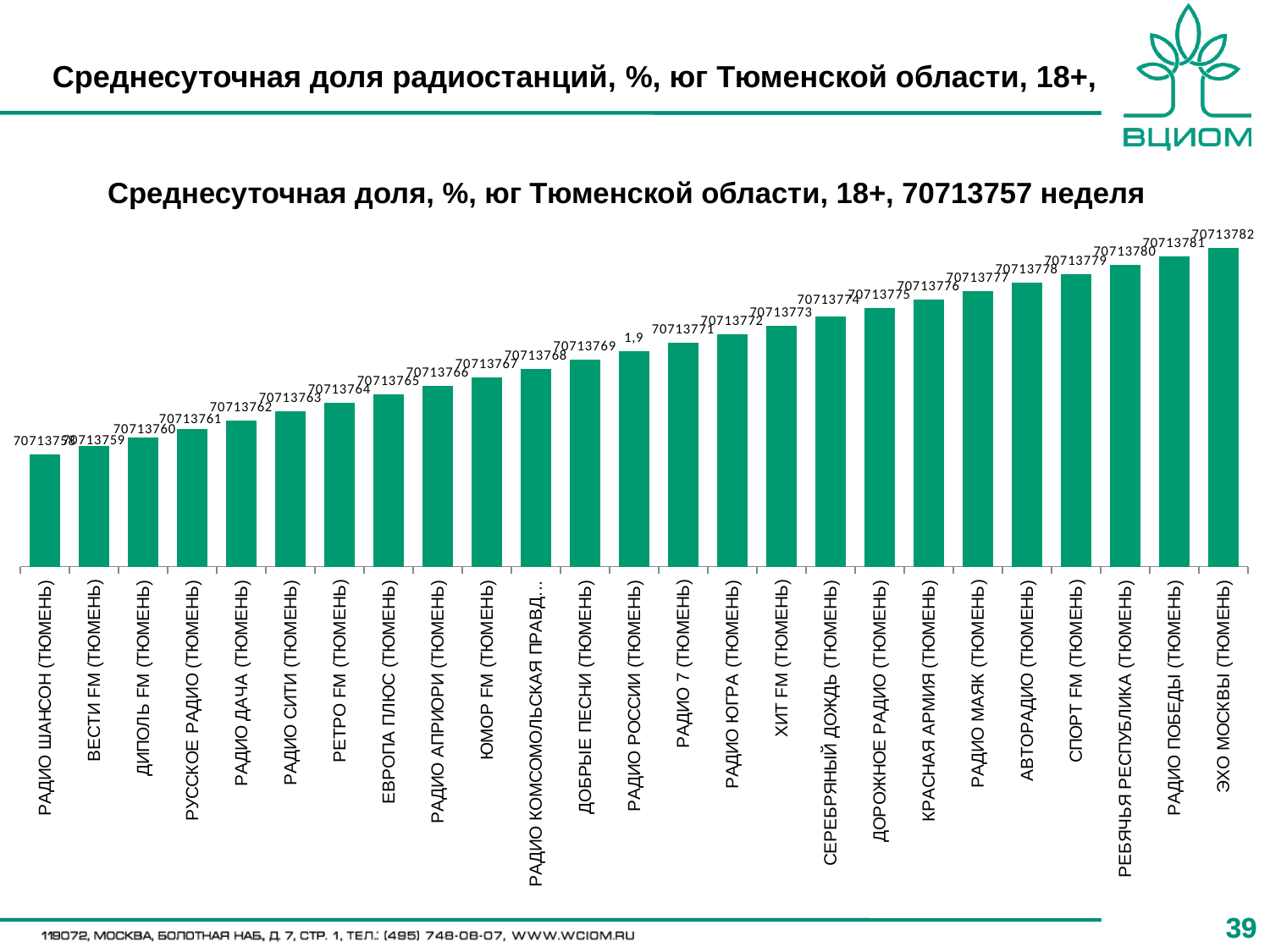

# Среднесуточная доля радиостанций, %, юг Тюменской области, 18+,
Среднесуточная доля, %, юг Тюменской области, 18+, 70713757 неделя

### Chart

| Category | Неделя 10 |
|---|---|
| РАДИО ШАНСОН (ТЮМЕНЬ) | 70713758.0 |
| ВЕСТИ FM (ТЮМЕНЬ) | 70713759.0 |
| ДИПОЛЬ FM (ТЮМЕНЬ) | 70713760.0 |
| РУССКОЕ РАДИО (ТЮМЕНЬ) | 70713761.0 |
| РАДИО ДАЧА (ТЮМЕНЬ) | 70713762.0 |
| РАДИО СИТИ (ТЮМЕНЬ) | 70713763.0 |
| РЕТРО FM (ТЮМЕНЬ) | 70713764.0 |
| ЕВРОПА ПЛЮС (ТЮМЕНЬ) | 70713765.0 |
| РАДИО АПРИОРИ (ТЮМЕНЬ) | 70713766.0 |
| ЮМОР FM (ТЮМЕНЬ) | 70713767.0 |
| РАДИО КОМСОМОЛЬСКАЯ ПРАВДА (ТЮМЕНЬ) | 70713768.0 |
| ДОБРЫЕ ПЕСНИ (ТЮМЕНЬ) | 70713769.0 |
| РАДИО РОССИИ (ТЮМЕНЬ) | 70713770.0 |
| РАДИО 7 (ТЮМЕНЬ) | 70713771.0 |
| РАДИО ЮГРА (ТЮМЕНЬ) | 70713772.0 |
| ХИТ FM (ТЮМЕНЬ) | 70713773.0 |
| СЕРЕБРЯНЫЙ ДОЖДЬ (ТЮМЕНЬ) | 70713774.0 |
| ДОРОЖНОЕ РАДИО (ТЮМЕНЬ) | 70713775.0 |
| КРАСНАЯ АРМИЯ (ТЮМЕНЬ) | 70713776.0 |
| РАДИО МАЯК (ТЮМЕНЬ) | 70713777.0 |
| АВТОРАДИО (ТЮМЕНЬ) | 70713778.0 |
| СПОРТ FM (ТЮМЕНЬ) | 70713779.0 |
| РЕБЯЧЬЯ РЕСПУБЛИКА (ТЮМЕНЬ) | 70713780.0 |
| РАДИО ПОБЕДЫ (ТЮМЕНЬ) | 70713781.0 |
| ЭХО МОСКВЫ (ТЮМЕНЬ) | 70713782.0 |